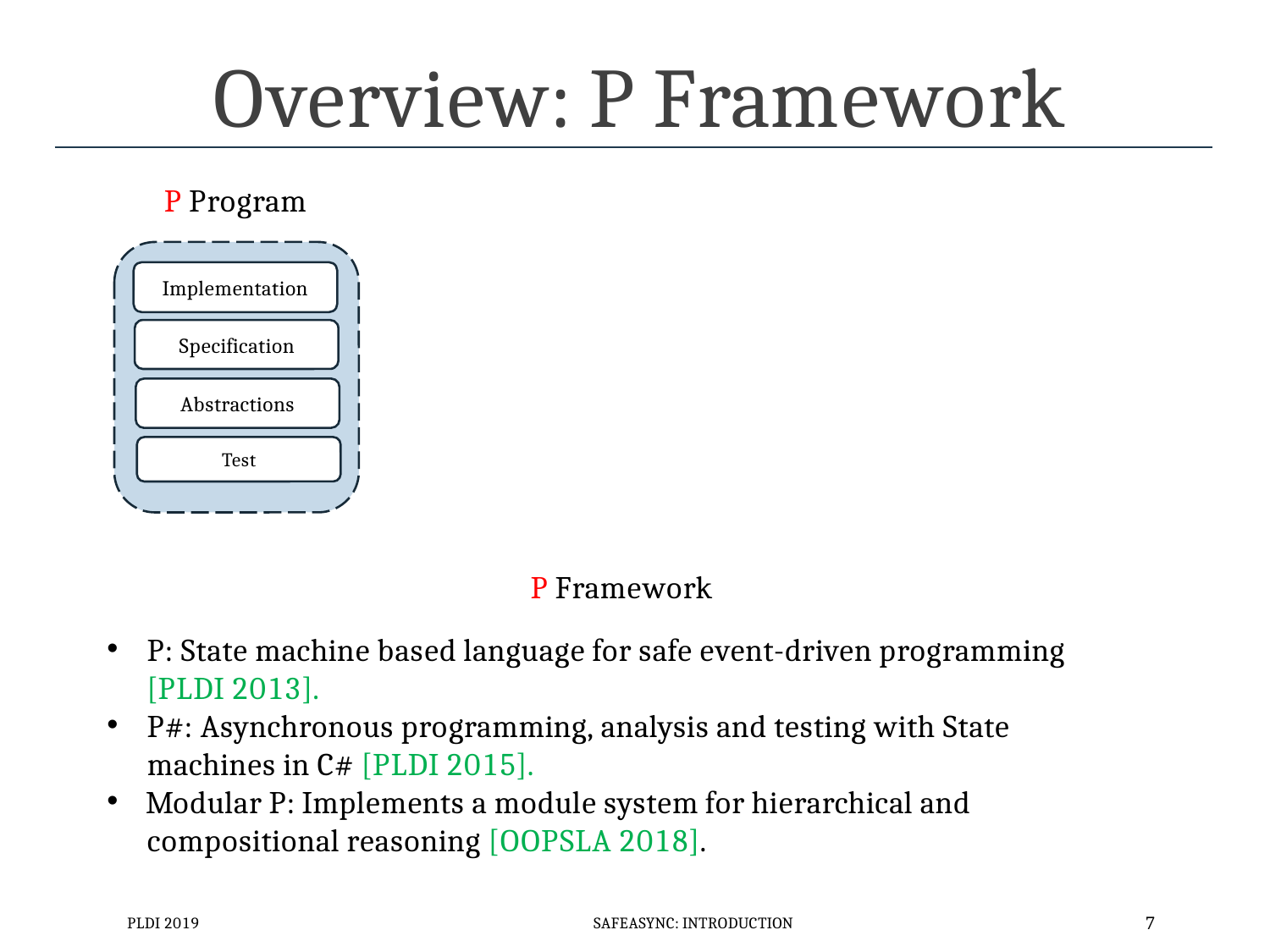

# Overview: P Framework
P Program

Implementation
Specification
Abstractions
Test
P Framework
P: State machine based language for safe event-driven programming [PLDI 2013].
P#: Asynchronous programming, analysis and testing with State machines in C# [PLDI 2015].
Modular P: Implements a module system for hierarchical and compositional reasoning [OOPSLA 2018].
PLDI 2019
SafeAsync: Introduction
7